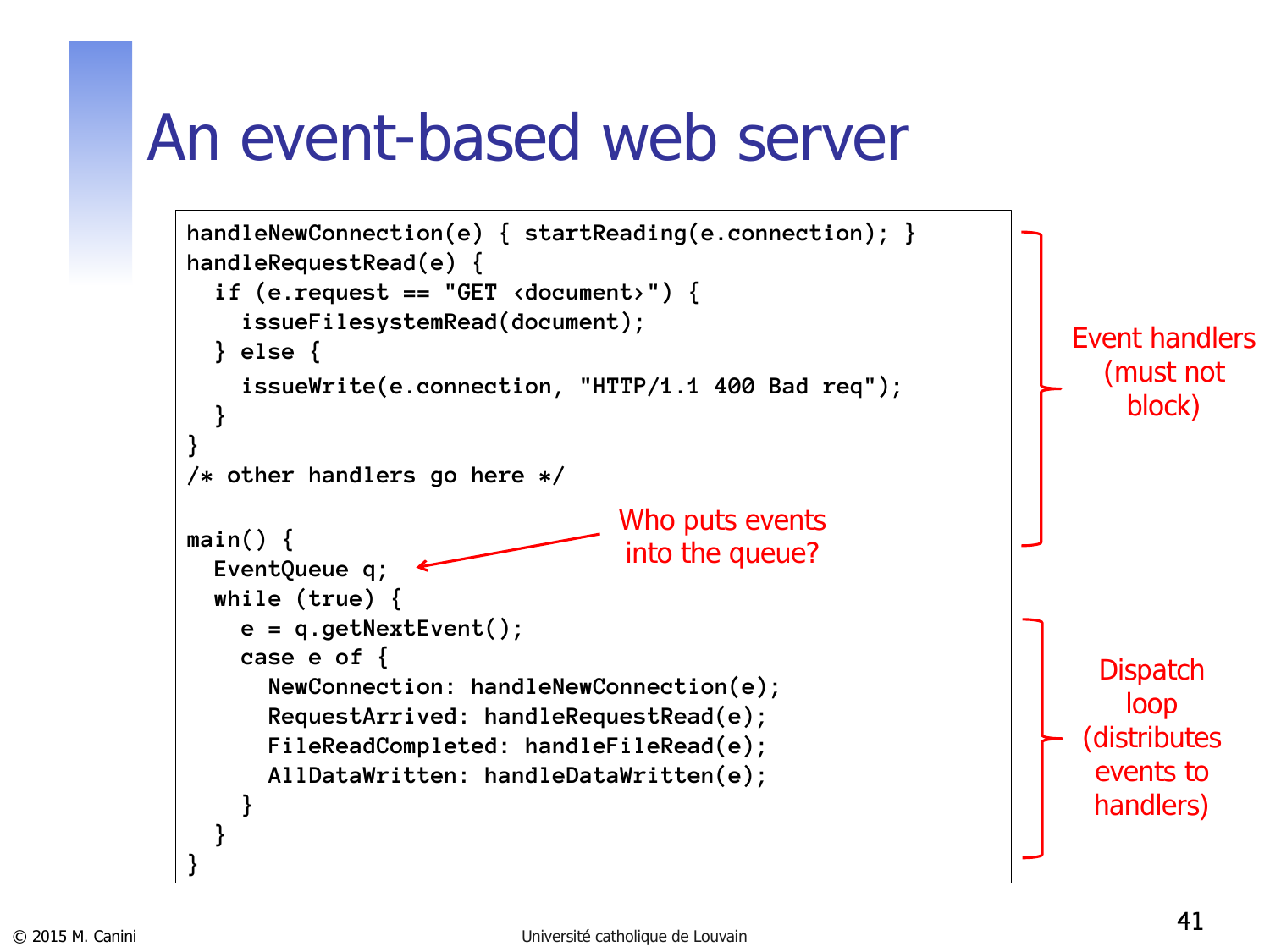

# An event-based web server
handleNewConnection(e) { startReading(e.connection); }
handleRequestRead(e) {
  if (e.request == "GET <document>") {
    issueFilesystemRead(document);
  } else {
    issueWrite(e.connection, "HTTP/1.1 400 Bad req");
  }
}
/* other handlers go here */
main() {
  EventQueue q;
  while (true) {
    e = q.getNextEvent();
    case e of {
      NewConnection: handleNewConnection(e);
      RequestArrived: handleRequestRead(e);
      FileReadCompleted: handleFileRead(e);
      AllDataWritten: handleDataWritten(e);
    }
  }
}

Event handlers
(must not
block)
Who puts events
into the queue?

Dispatch
loop
(distributes
events to
handlers)
41
Université catholique de Louvain